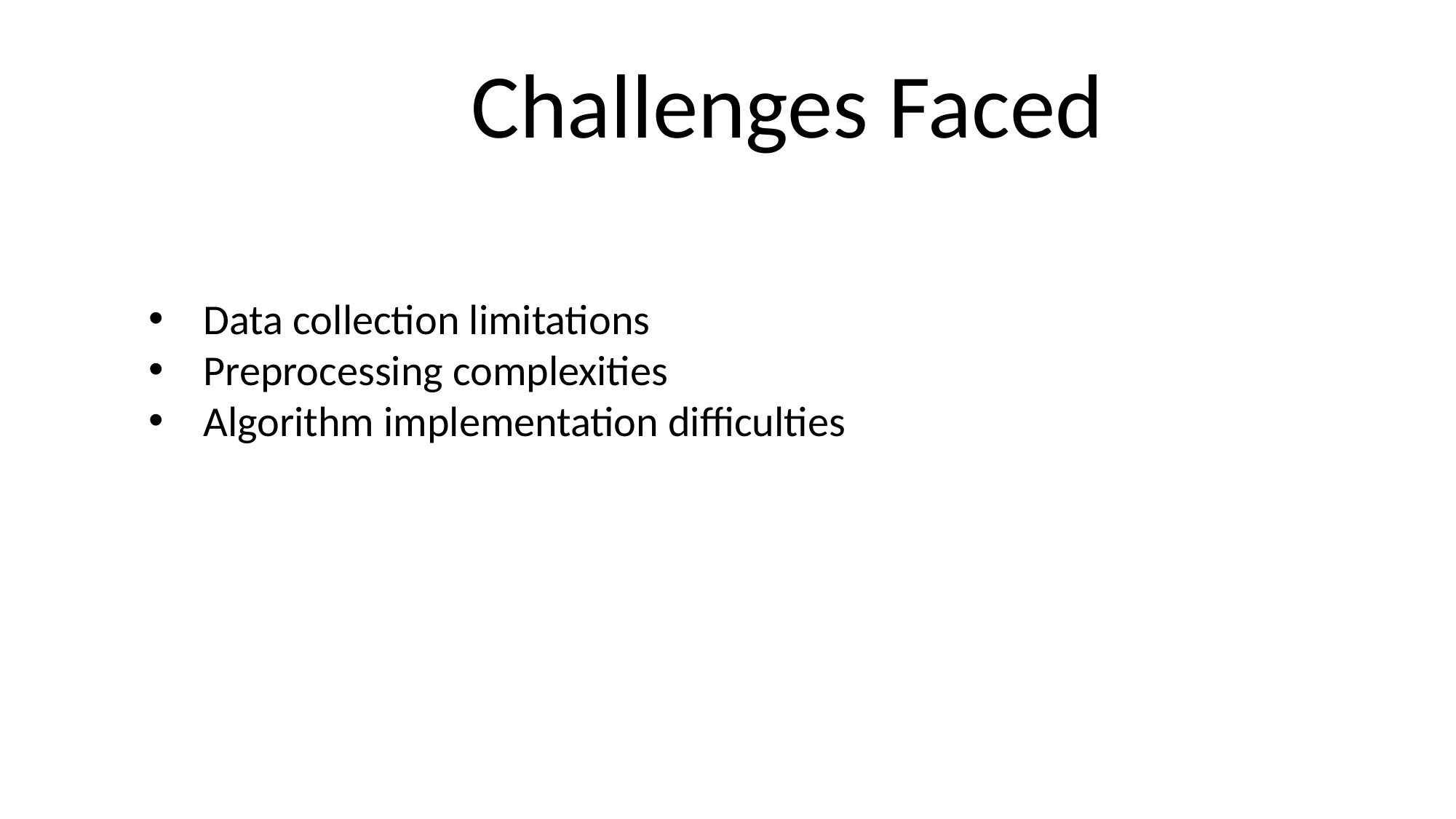

# Challenges Faced
Data collection limitations
Preprocessing complexities
Algorithm implementation difficulties